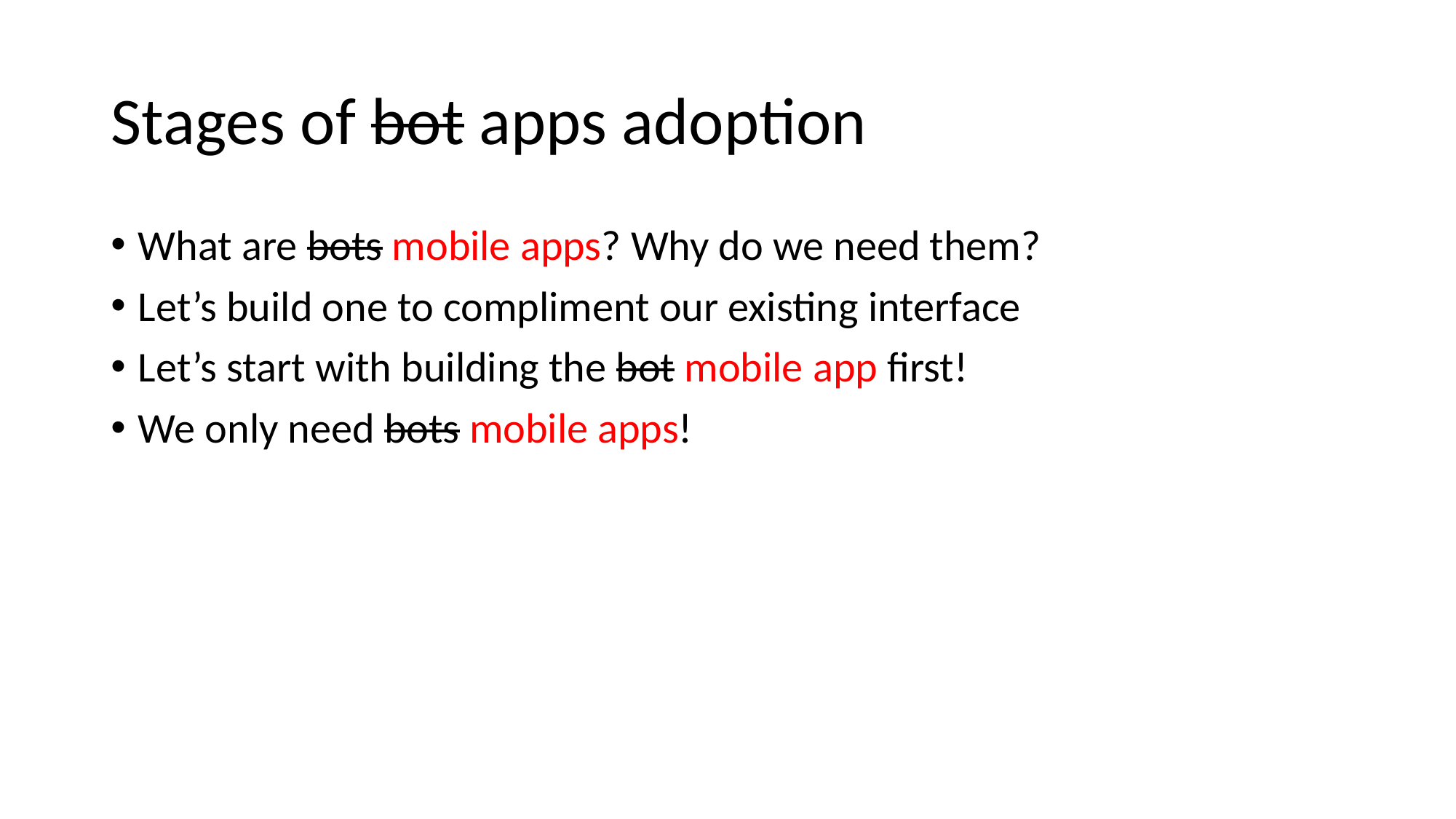

# Stages of bot apps adoption
What are bots mobile apps? Why do we need them?
Let’s build one to compliment our existing interface
Let’s start with building the bot mobile app first!
We only need bots mobile apps!